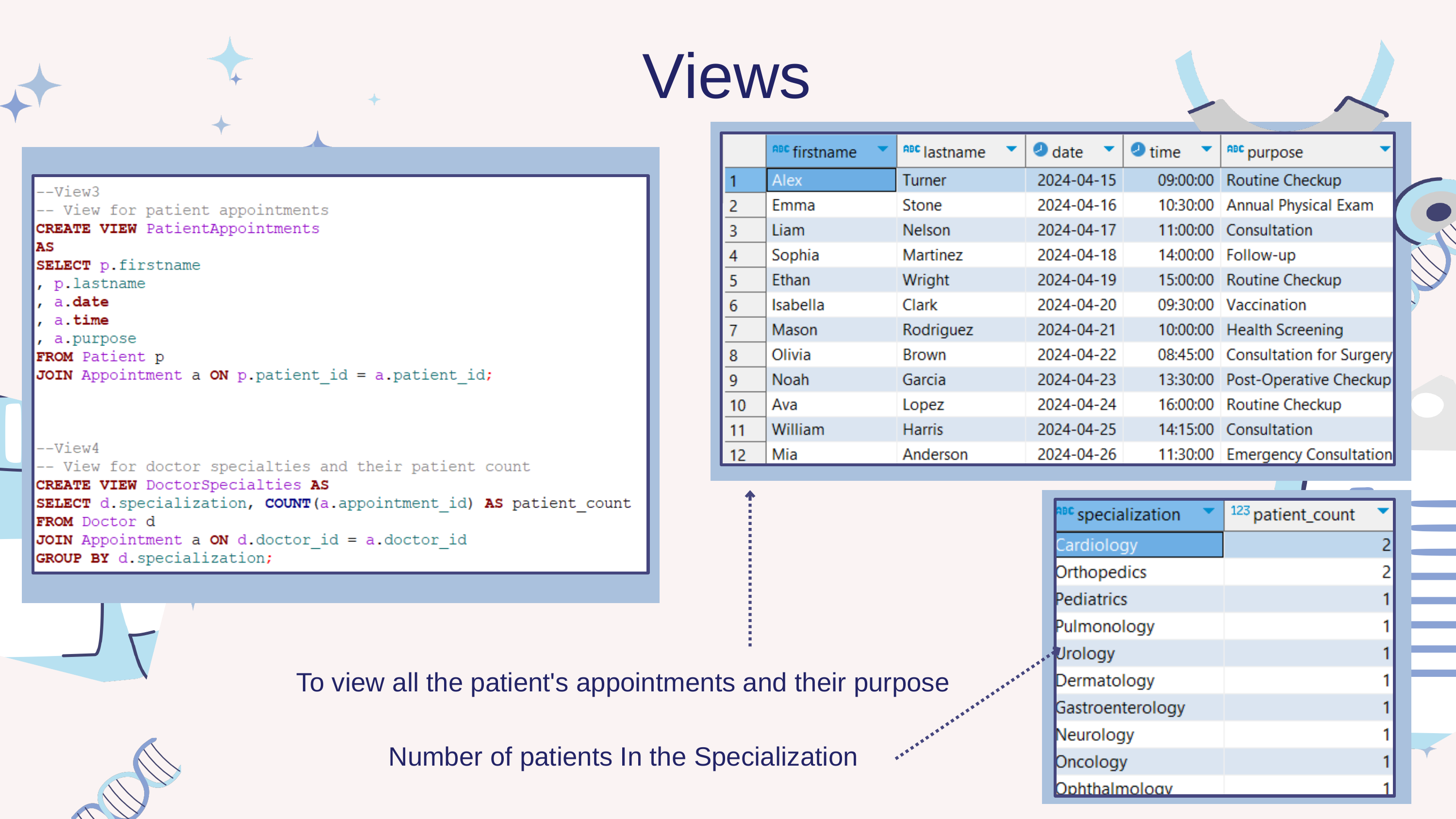

Views

To view all the patient's appointments and their purpose

Number of patients In the Specialization